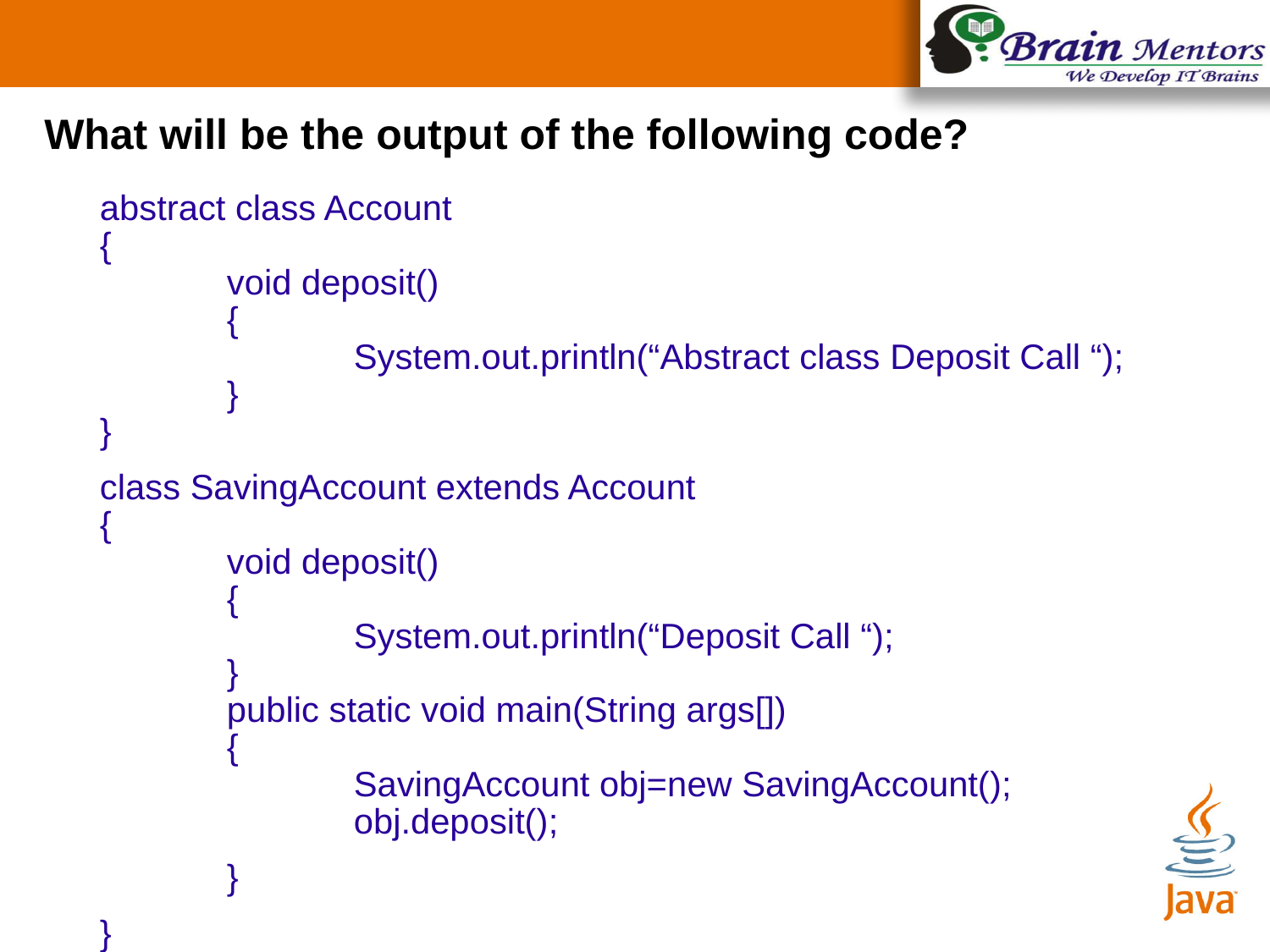

What will be the output of the following code?

abstract class Account

{
	void deposit()

	{

		System.out.println(“Abstract class Deposit Call “);

	}

}

class SavingAccount extends Account

{

	void deposit()

	{

		System.out.println(“Deposit Call “);

	}

	public static void main(String args[])
	{

		SavingAccount obj=new SavingAccount();

		obj.deposit();

	}

}